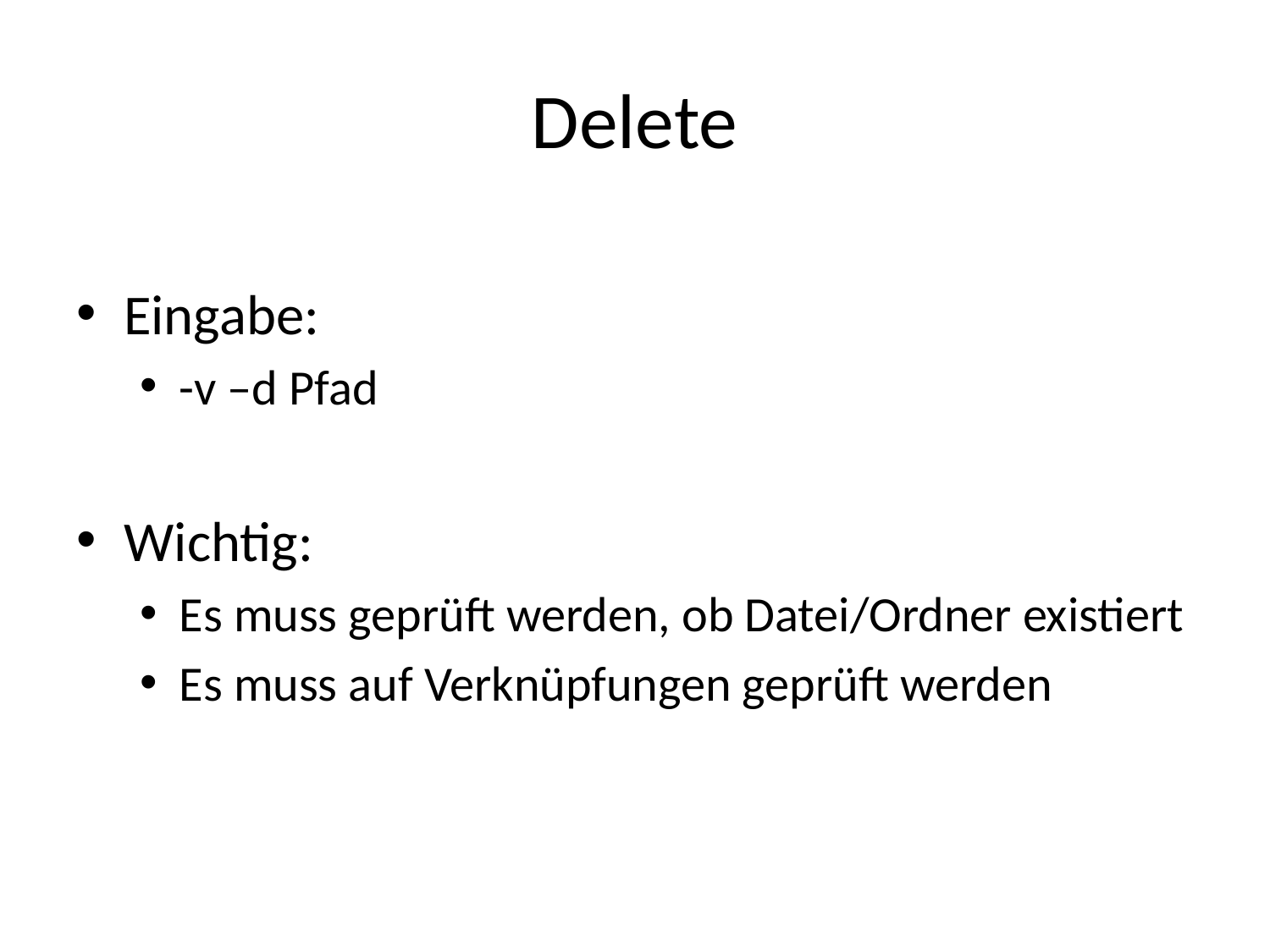

# Delete
Eingabe:
-v –d Pfad

Wichtig:
Es muss geprüft werden, ob Datei/Ordner existiert
Es muss auf Verknüpfungen geprüft werden